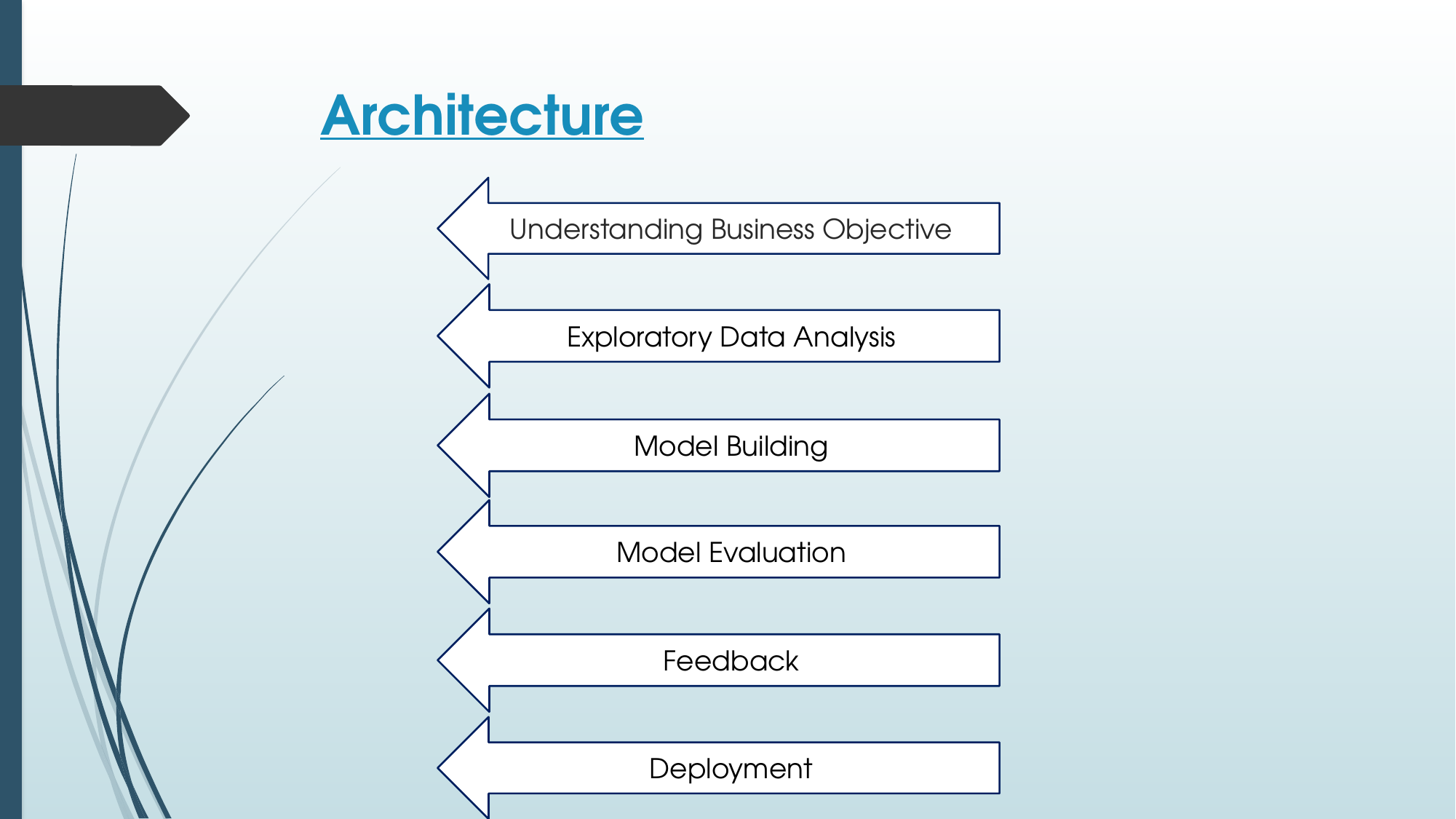

# Architecture
Understanding Business Objective
Exploratory Data Analysis
Model Building
Model Evaluation
Feedback
Deployment